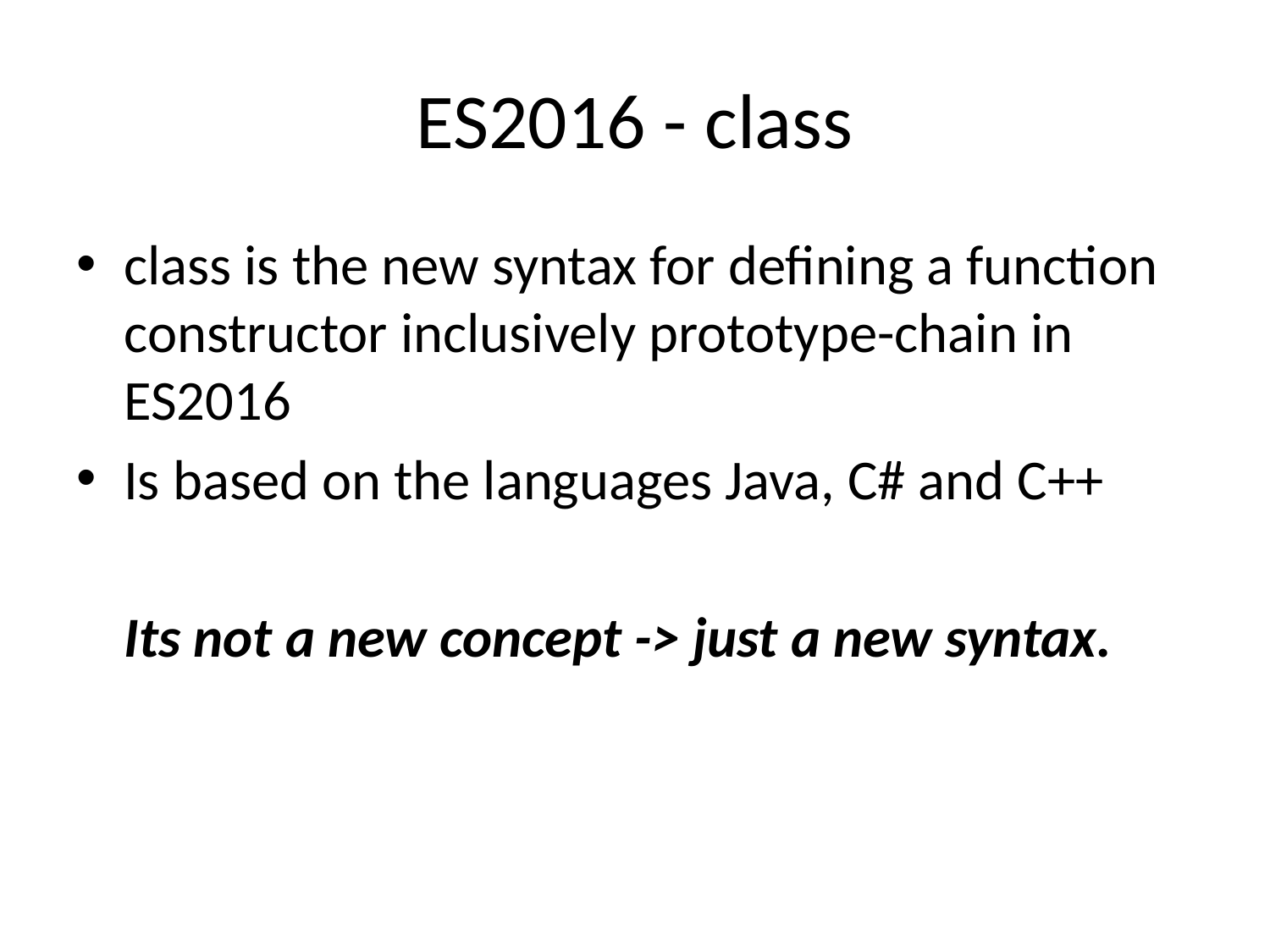

# ES2016 - class
class is the new syntax for defining a function constructor inclusively prototype-chain in ES2016
Is based on the languages Java, C# and C++

	Its not a new concept -> just a new syntax.